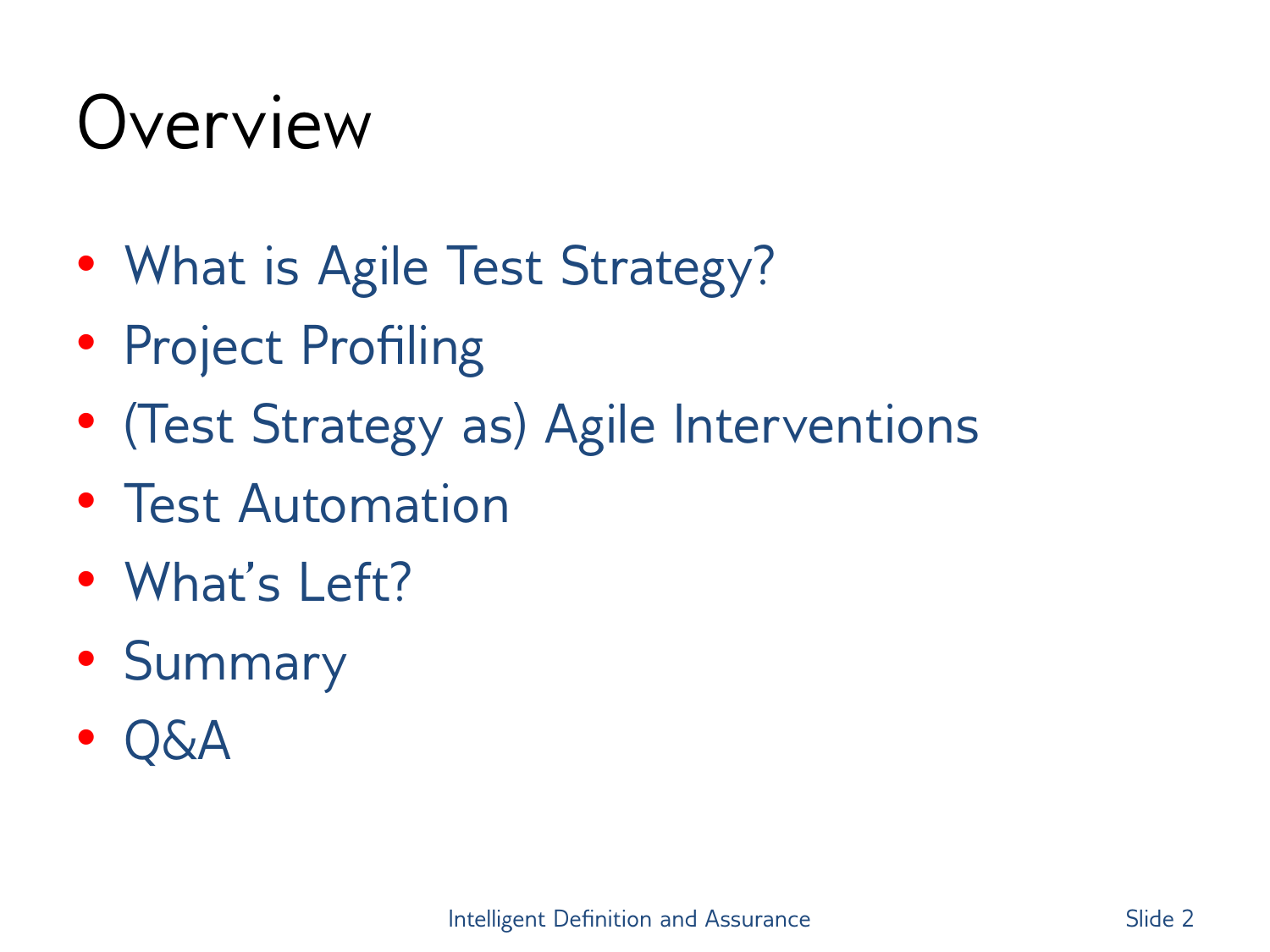

# Overview
What is Agile Test Strategy?
Project Profiling
(Test Strategy as) Agile Interventions
Test Automation
What’s Left?
Summary
Q&A
Intelligent Definition and Assurance
Slide 2